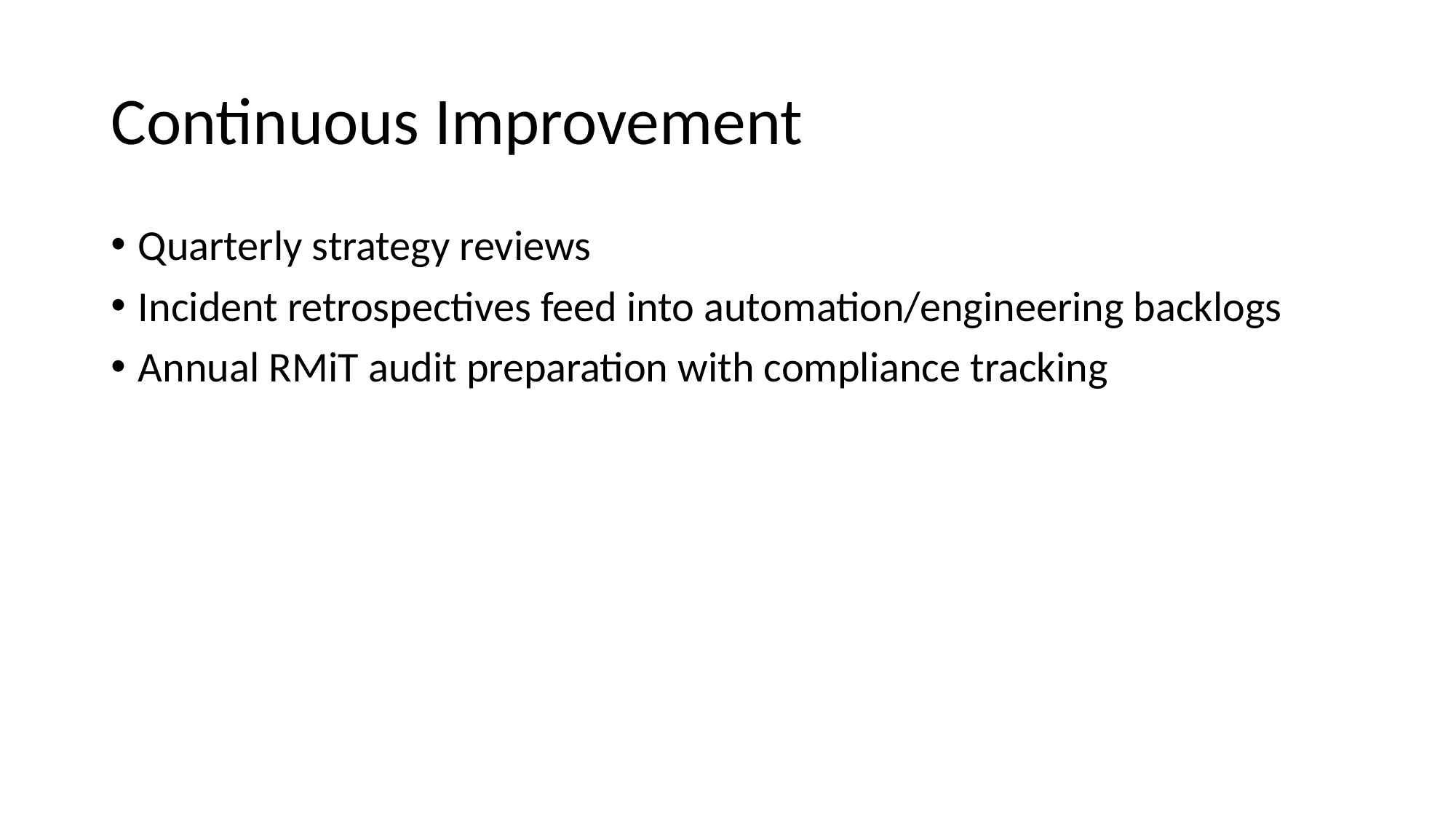

# Continuous Improvement
Quarterly strategy reviews
Incident retrospectives feed into automation/engineering backlogs
Annual RMiT audit preparation with compliance tracking